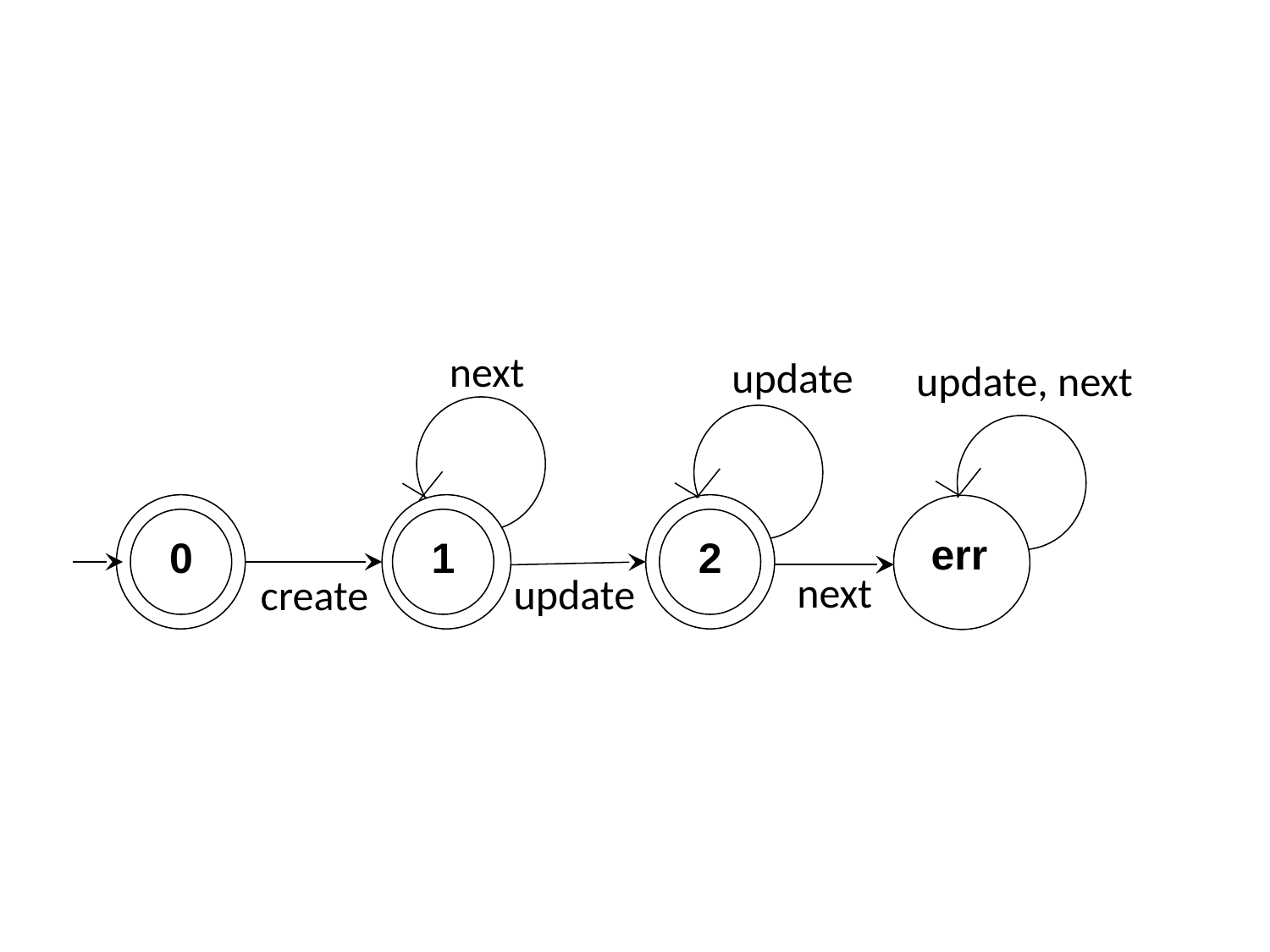

next
update
update, next

0
1
2
err
   next
update
create